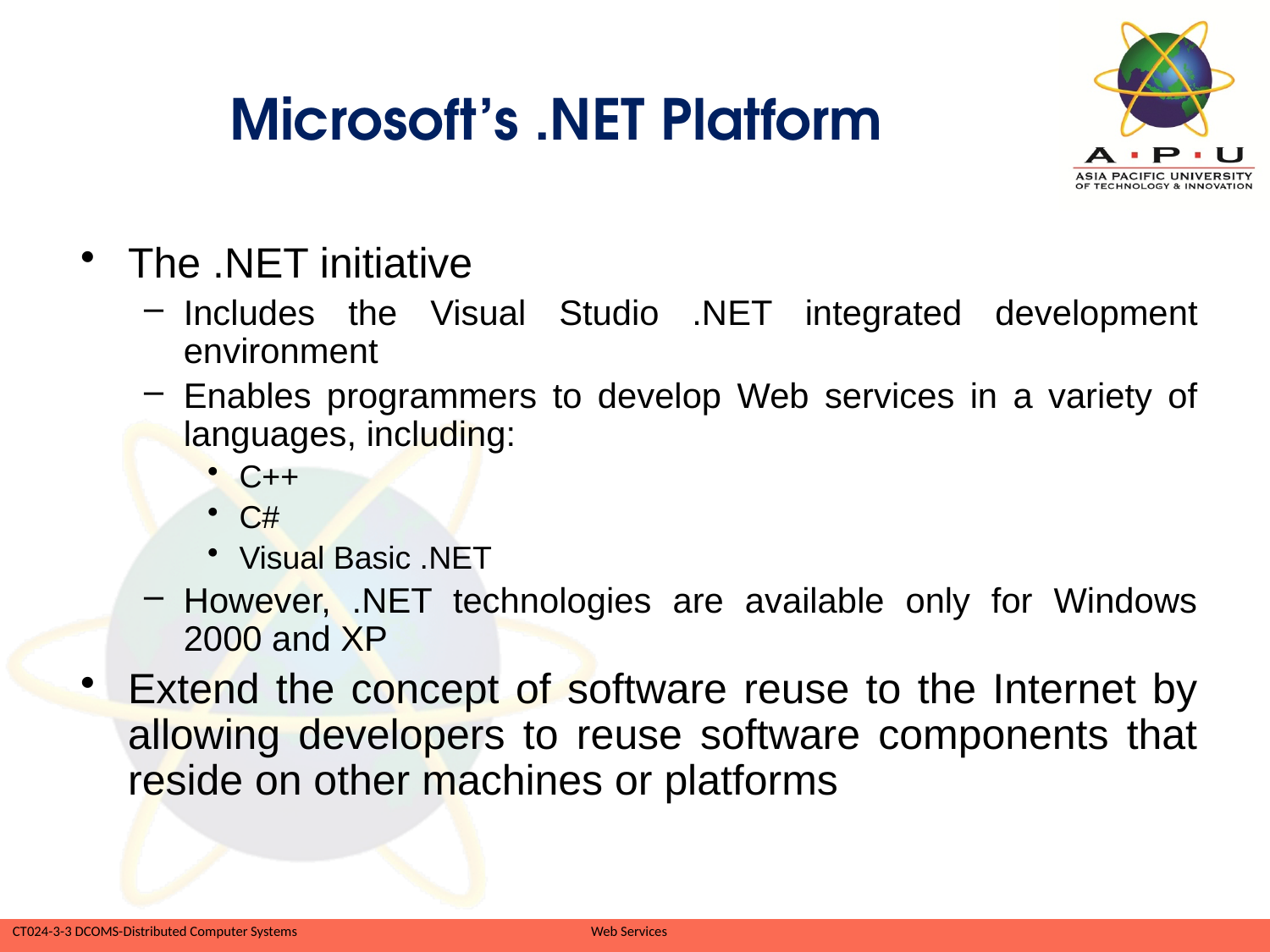

# Microsoft’s .NET Platform
The .NET initiative
Includes the Visual Studio .NET integrated development environment
Enables programmers to develop Web services in a variety of languages, including:
C++
C#
Visual Basic .NET
However, .NET technologies are available only for Windows 2000 and XP
Extend the concept of software reuse to the Internet by allowing developers to reuse software components that reside on other machines or platforms